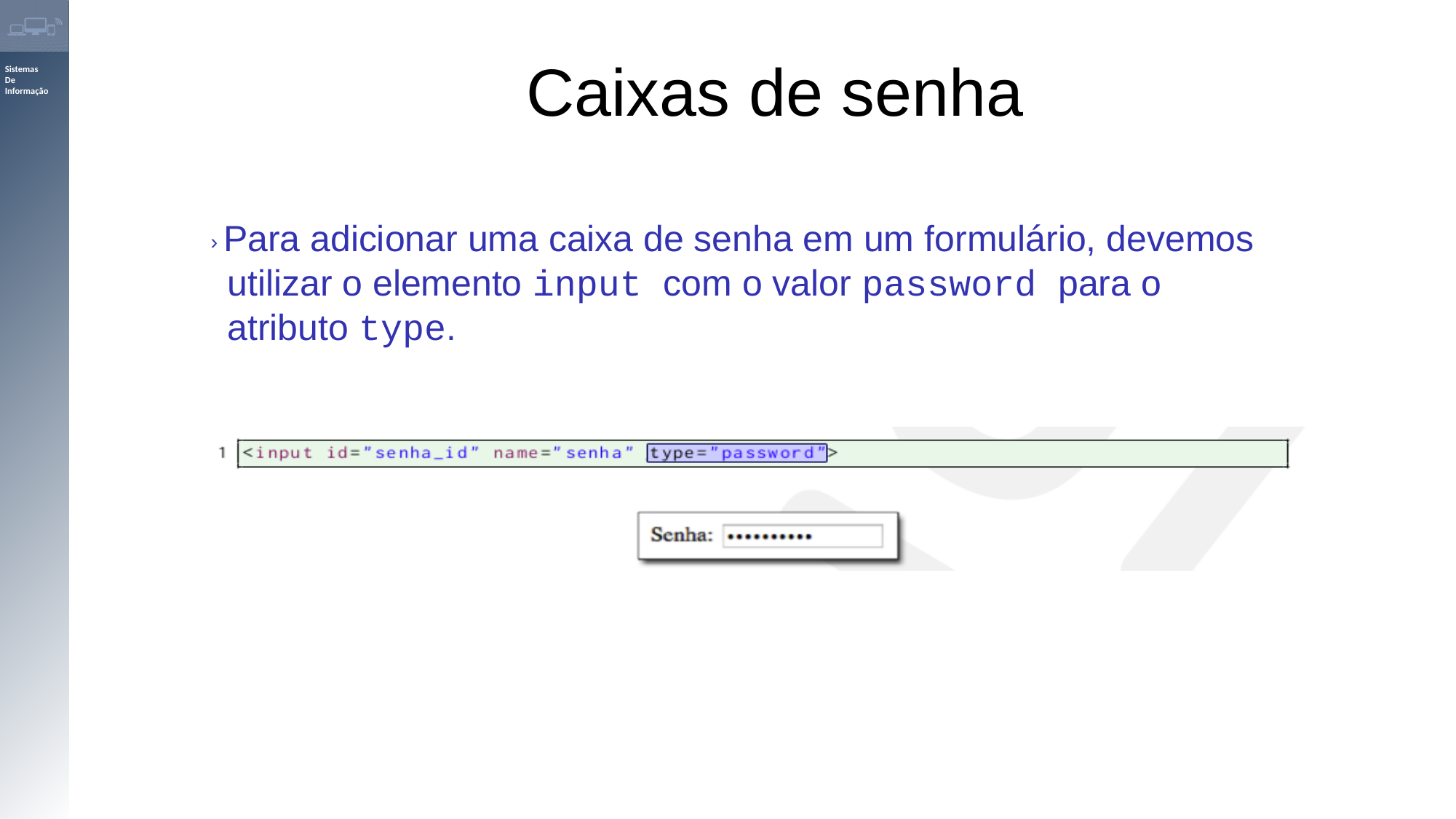

# Caixas de senha
› Para adicionar uma caixa de senha em um formulário, devemos utilizar o elemento input com o valor password para o atributo type.